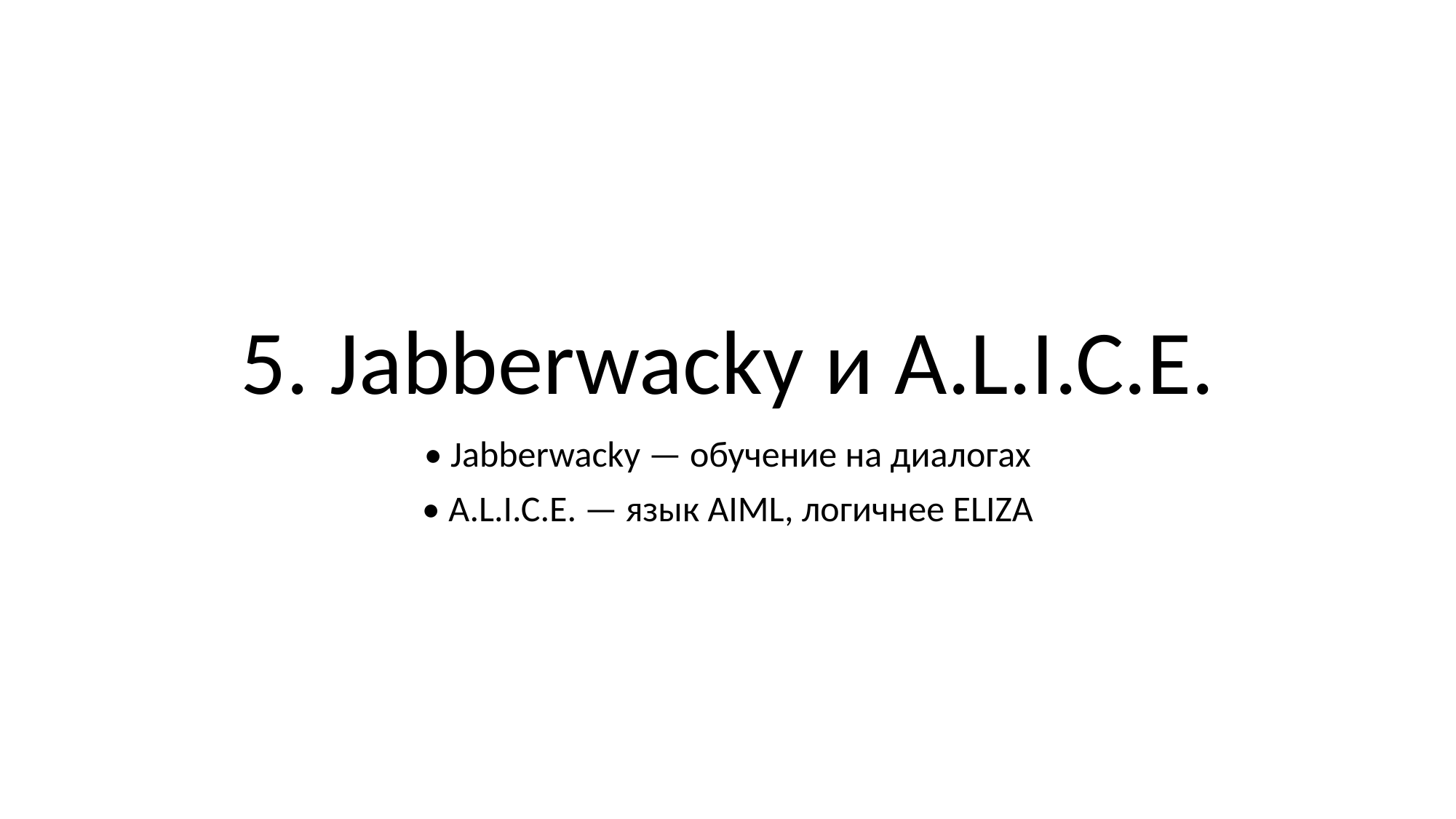

# 5. Jabberwacky и A.L.I.C.E.
• Jabberwacky — обучение на диалогах
• A.L.I.C.E. — язык AIML, логичнее ELIZA